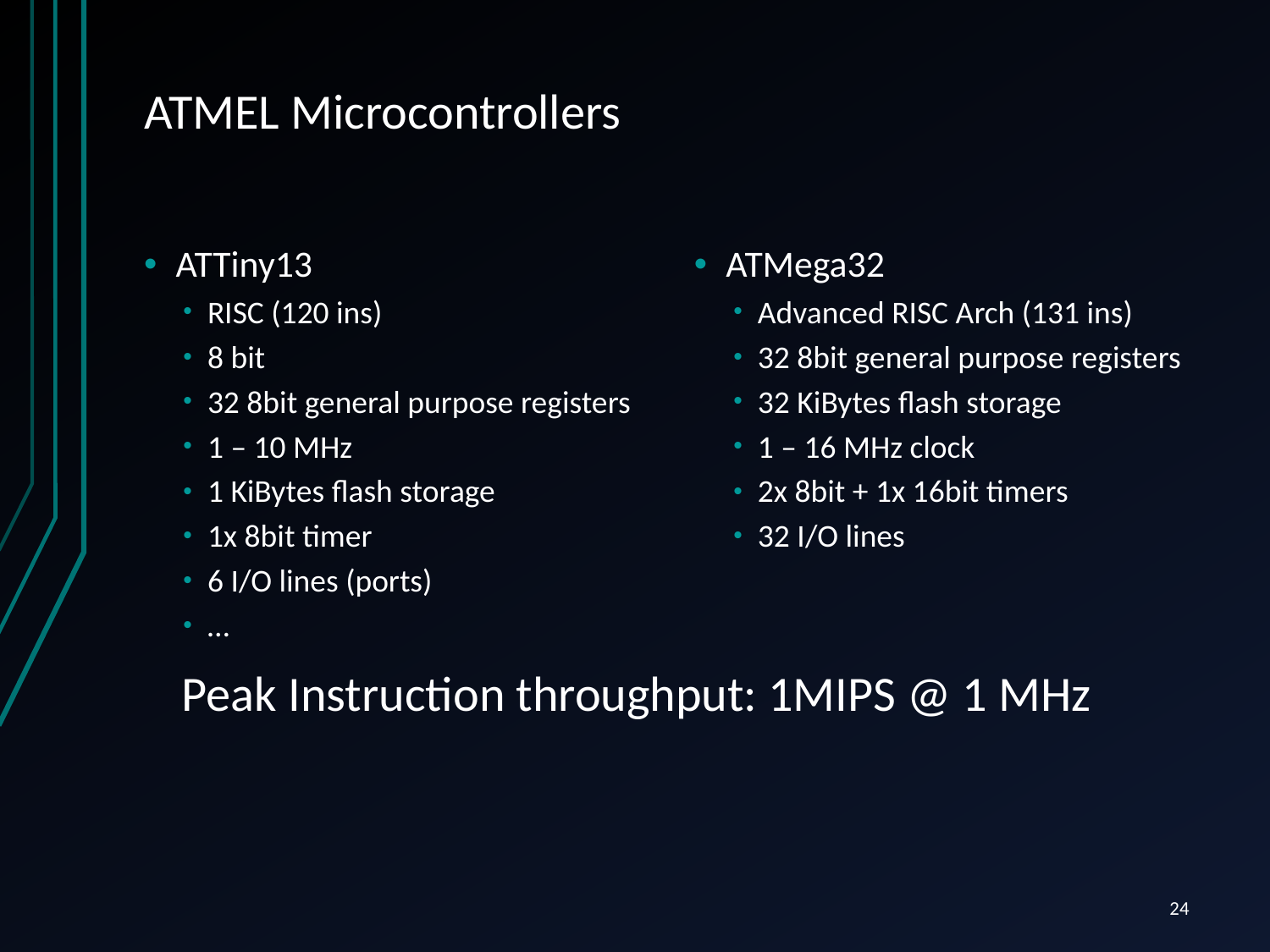

# ATMEL Microcontrollers
ATTiny13
RISC (120 ins)
8 bit
32 8bit general purpose registers
1 – 10 MHz
1 KiBytes flash storage
1x 8bit timer
6 I/O lines (ports)
…
ATMega32
Advanced RISC Arch (131 ins)
32 8bit general purpose registers
32 KiBytes flash storage
1 – 16 MHz clock
2x 8bit + 1x 16bit timers
32 I/O lines
Peak Instruction throughput: 1MIPS @ 1 MHz
24